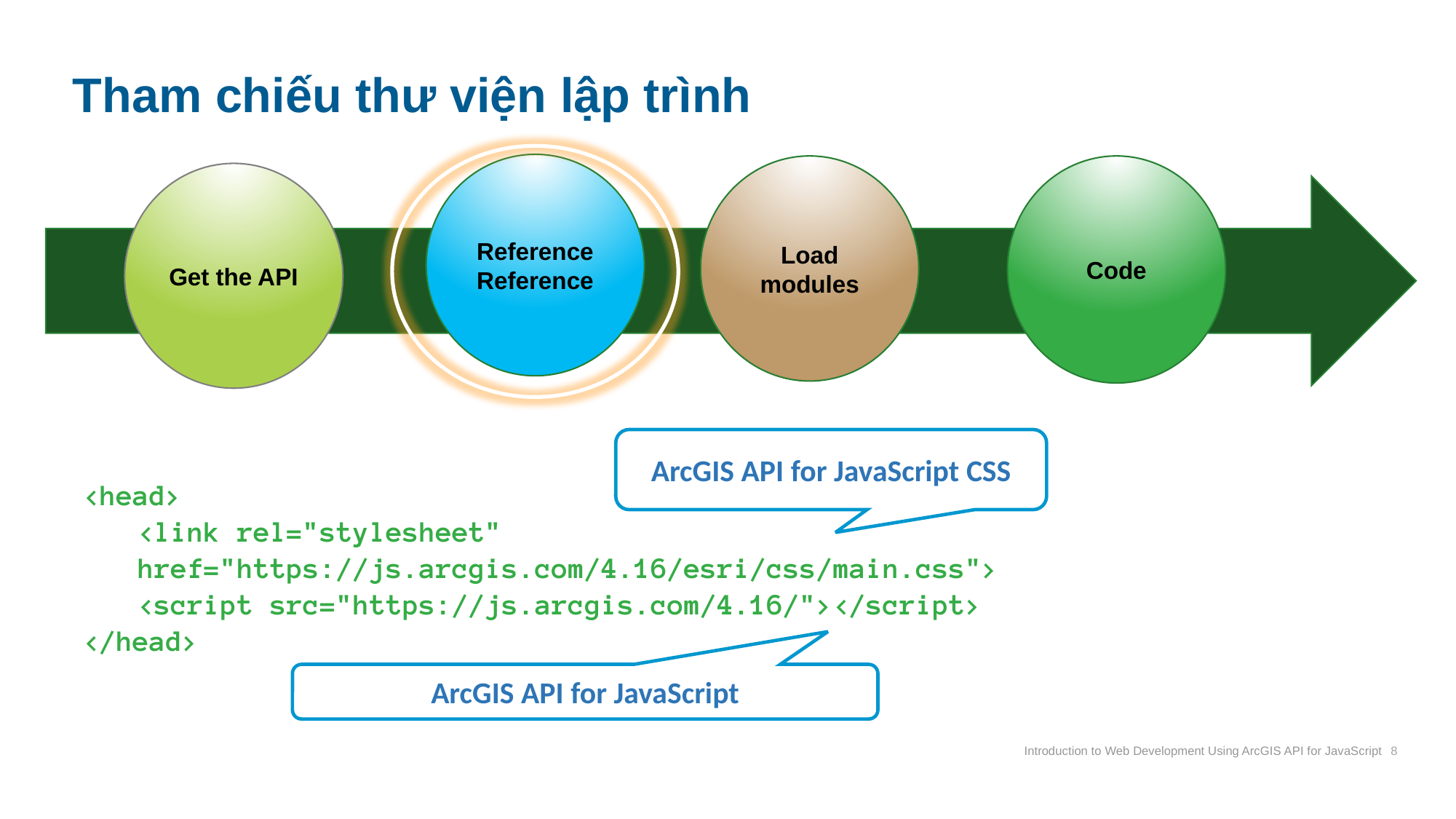

# Tham chiếu thư viện lập trình

Reference Reference
Load modules
Code
Get the API

ArcGIS API for JavaScript CSS
<head>
<link rel="stylesheet" 	href="https://js.arcgis.com/4.16/esri/css/main.css">
<script src="https://js.arcgis.com/4.16/"></script>
</head>
ArcGIS API for JavaScript